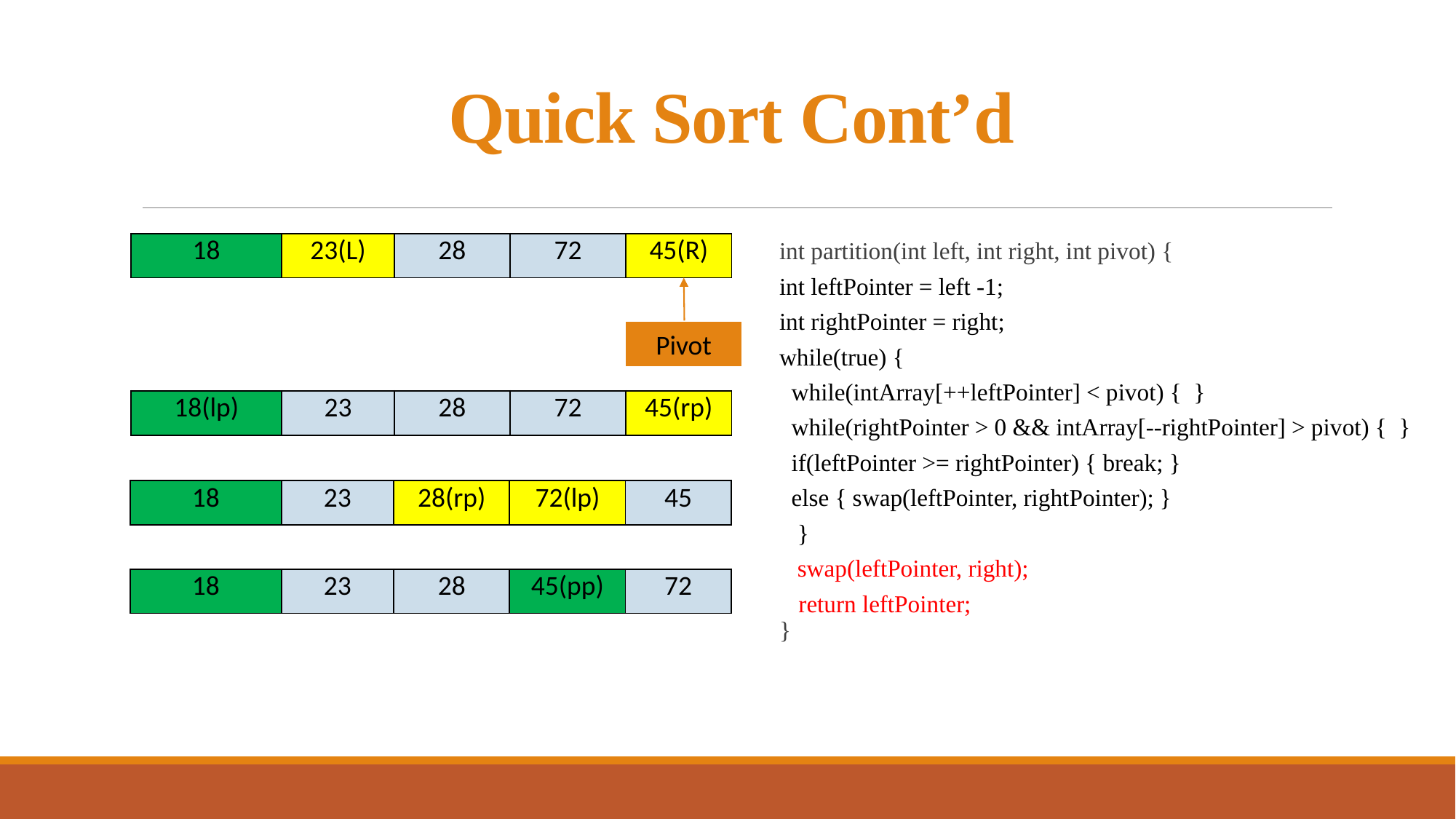

# Quick Sort Cont’d
| 18 | 23(L) | 28 | 72 | 45(R) |
| --- | --- | --- | --- | --- |
int partition(int left, int right, int pivot) {
int leftPointer = left -1;
int rightPointer = right;
while(true) {
  while(intArray[++leftPointer] < pivot) {  }
  while(rightPointer > 0 && intArray[--rightPointer] > pivot) {  }
  if(leftPointer >= rightPointer) { break; }
  else { swap(leftPointer, rightPointer); }
   }
   swap(leftPointer, right);
     return leftPointer;
}
Pivot
| 18(lp) | 23 | 28 | 72 | 45(rp) |
| --- | --- | --- | --- | --- |
| 18 | 23 | 28(rp) | 72(lp) | 45 |
| --- | --- | --- | --- | --- |
| 18 | 23 | 28 | 45(pp) | 72 |
| --- | --- | --- | --- | --- |